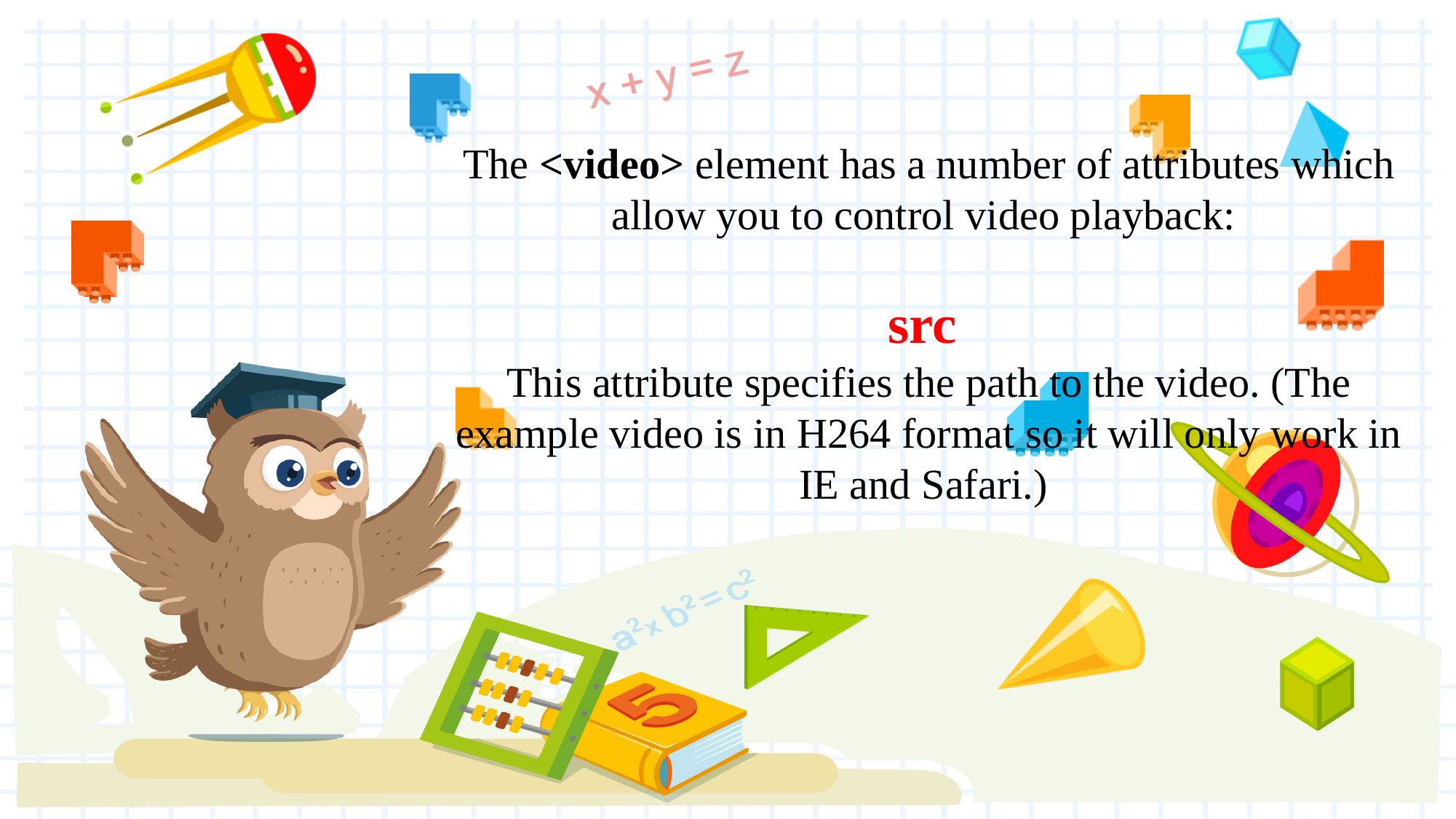

The <video> element has a number of attributes which allow you to control video playback:

src
This attribute specifies the path to the video. (The example video is in H264 format so it will only work in IE and Safari.)